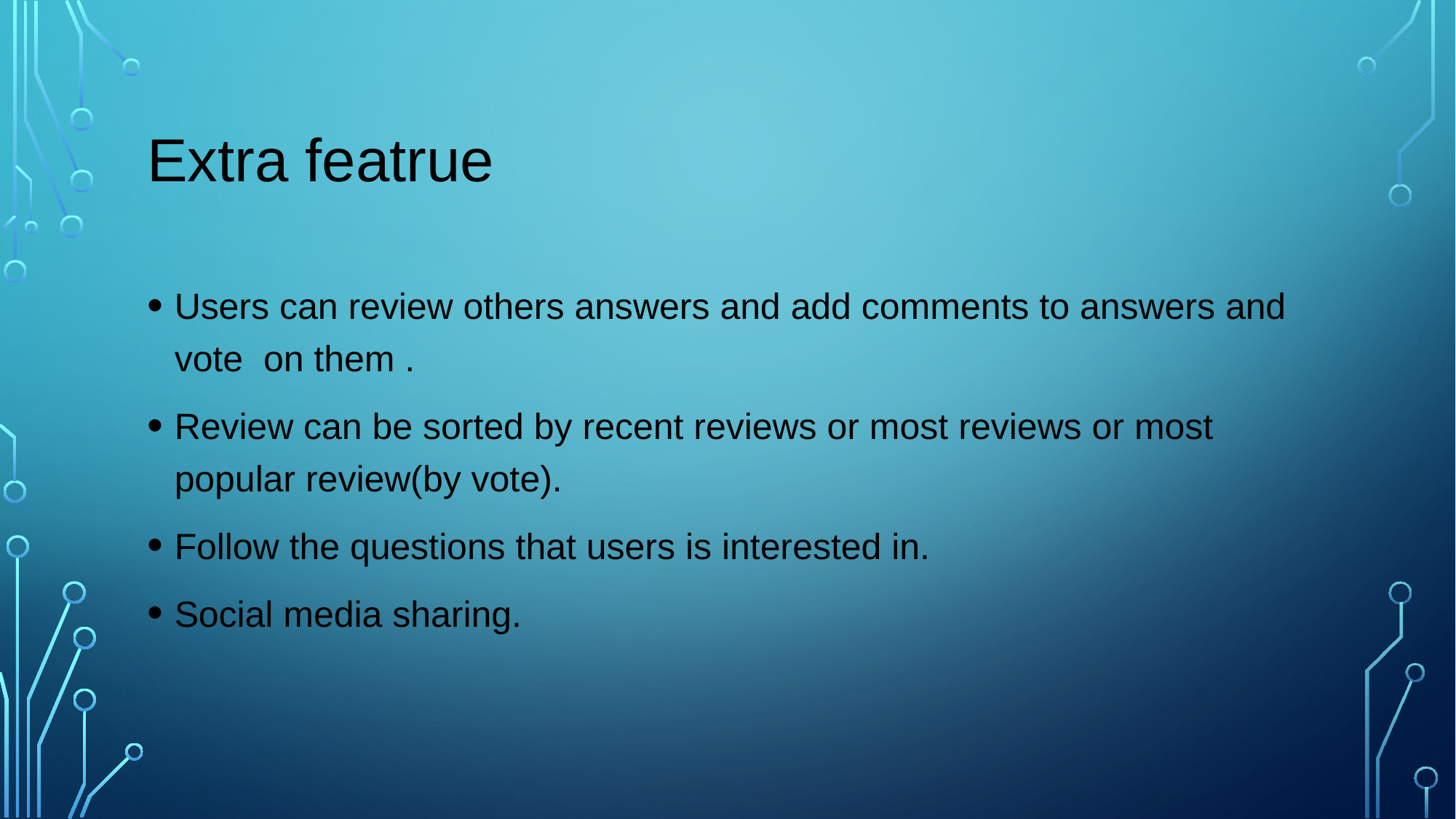

# Extra featrue
Users can review others answers and add comments to answers and vote  on them .
Review can be sorted by recent reviews or most reviews or most popular review(by vote).
Follow the questions that users is interested in.
Social media sharing.